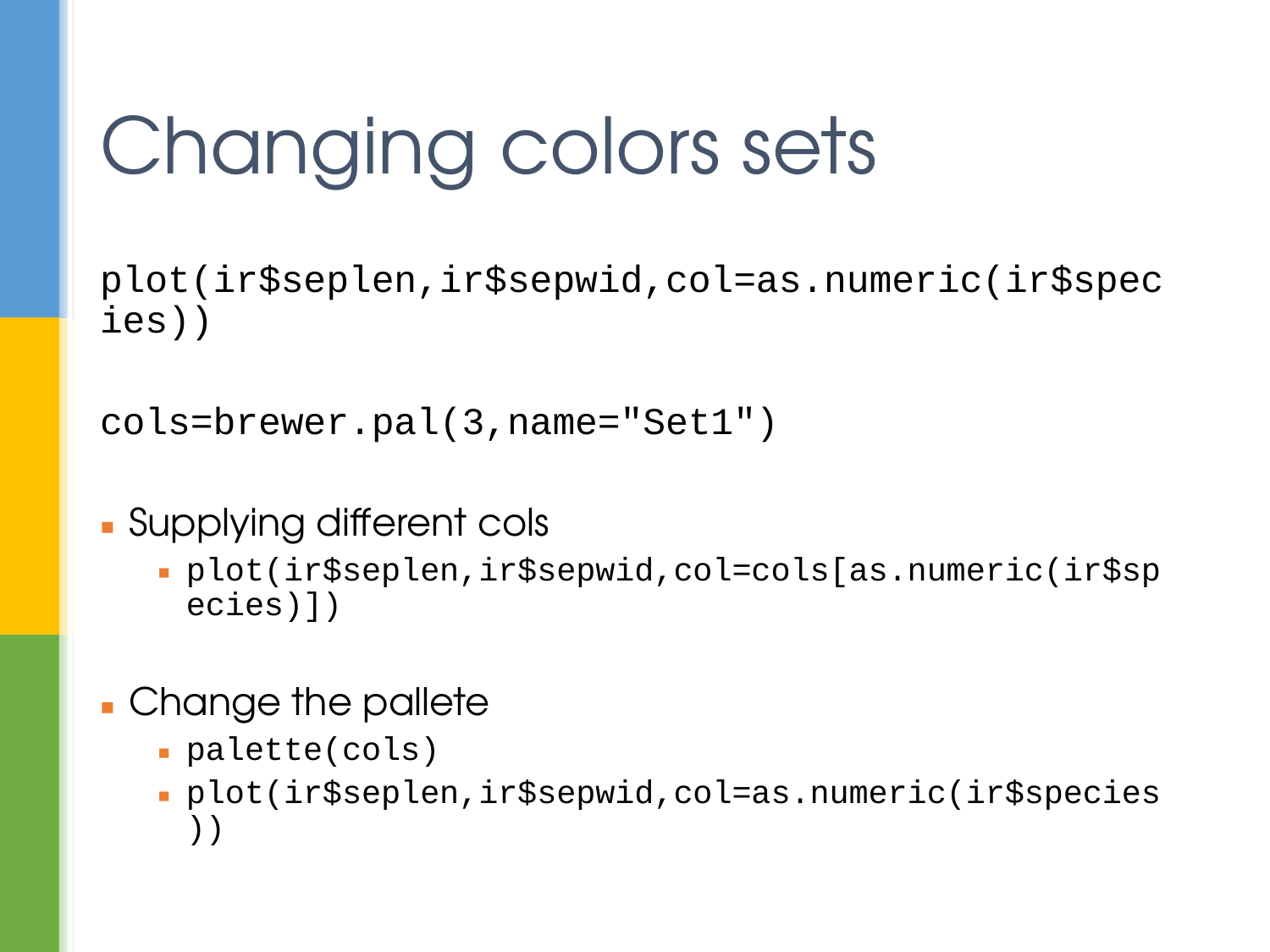

# Changing colors sets
plot(ir$seplen,ir$sepwid,col=as.numeric(ir$species))

cols=brewer.pal(3,name="Set1")

Supplying different cols
plot(ir$seplen,ir$sepwid,col=cols[as.numeric(ir$species)])

Change the pallete
palette(cols)
plot(ir$seplen,ir$sepwid,col=as.numeric(ir$species))